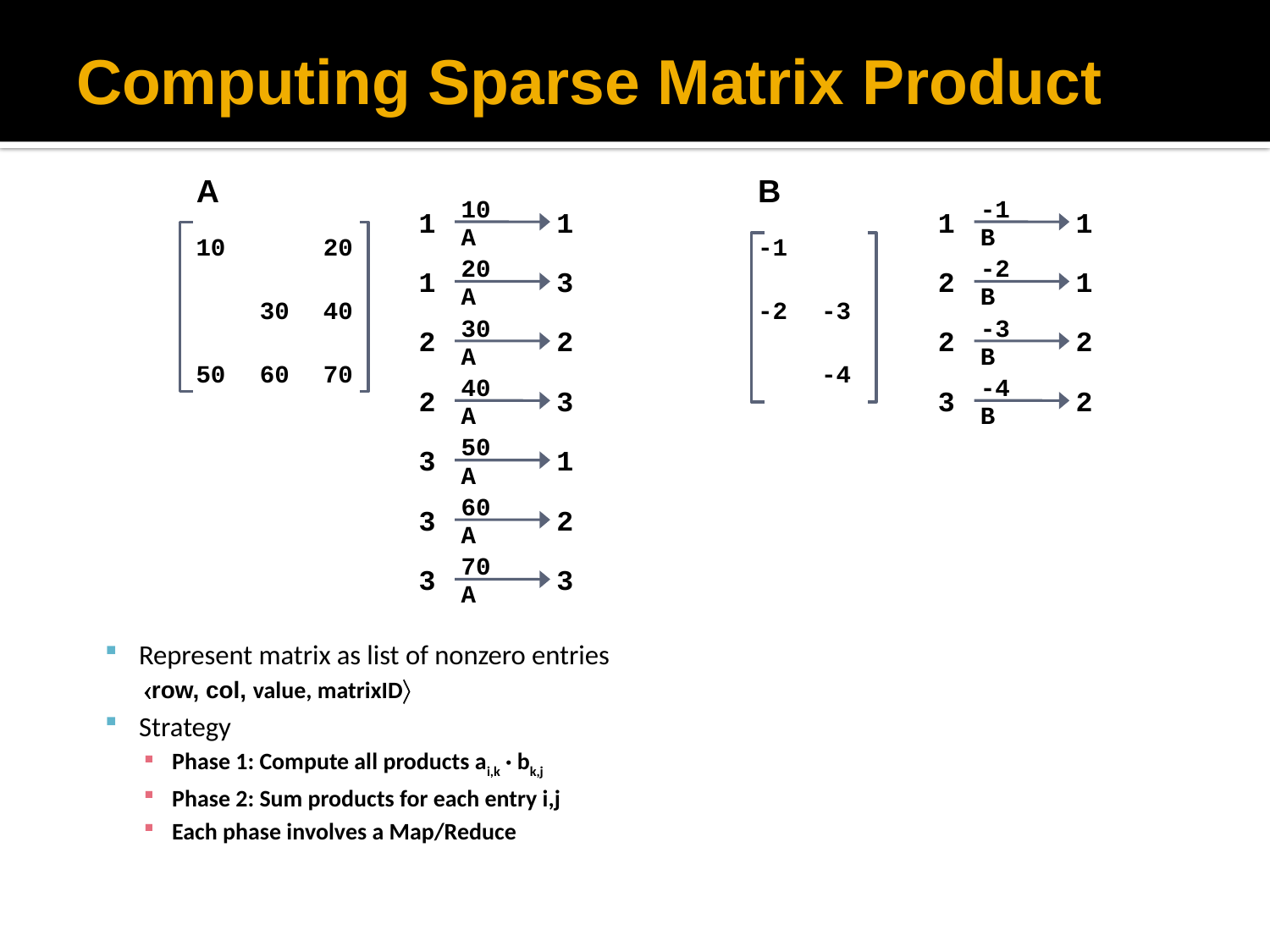

# Computing Sparse Matrix Product
A
10

20

30
40
50
60
70
B
-1

-2
-3

-4
10
1
1
A

20
1
3
A

30
2
2
A

40
2
3
A

50
3
1
A

60
3
2
A

70
3
3
A

-1
1
1
B

-2
2
1
B

-3
2
2
B

-4
3
2
B

Represent matrix as list of nonzero entries
〈row, col, value, matrixID〉
Strategy
Phase 1: Compute all products ai,k · bk,j
Phase 2: Sum products for each entry i,j
Each phase involves a Map/Reduce